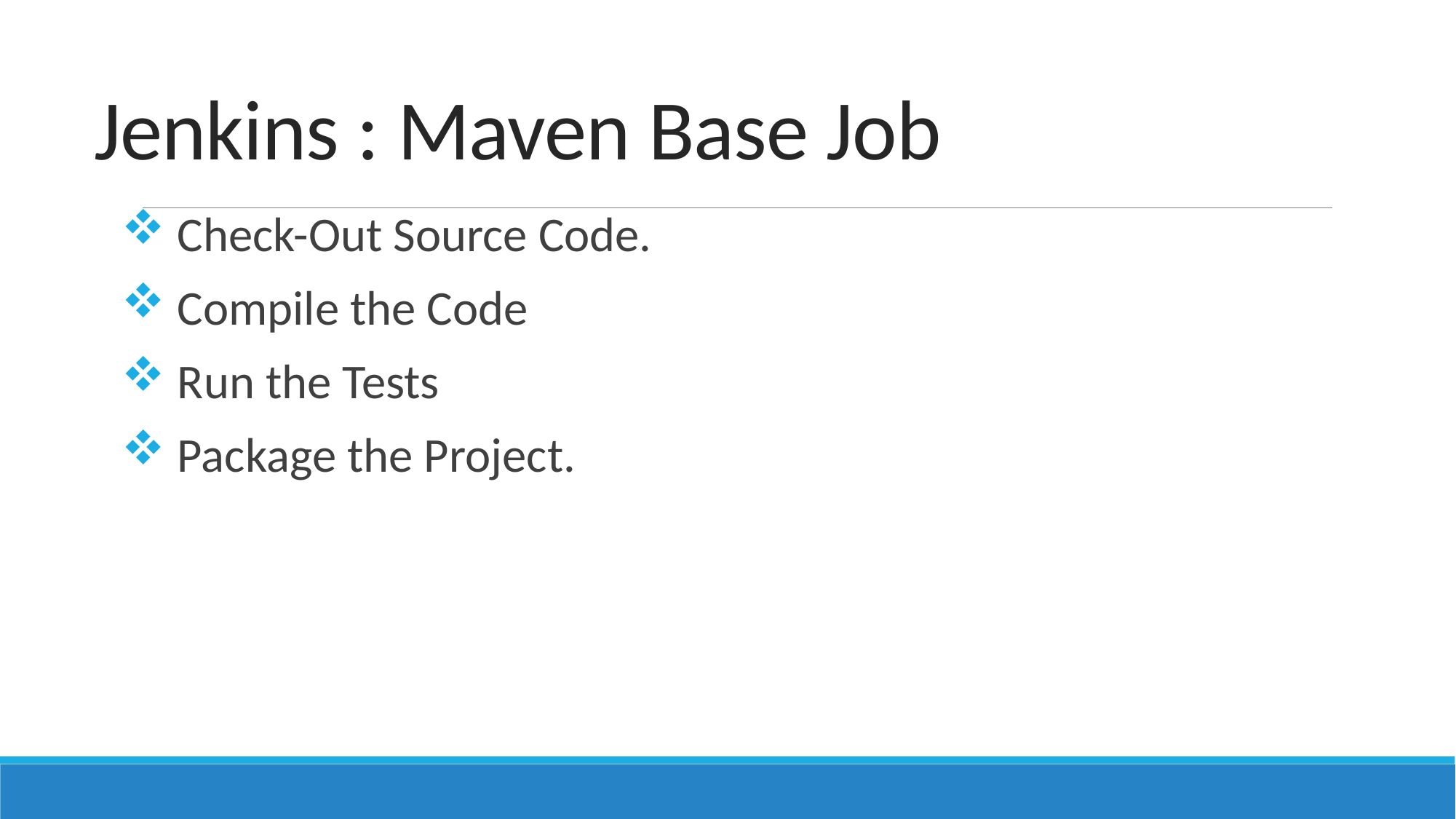

# Jenkins : Maven Base Job
 Check-Out Source Code.
 Compile the Code
 Run the Tests
 Package the Project.